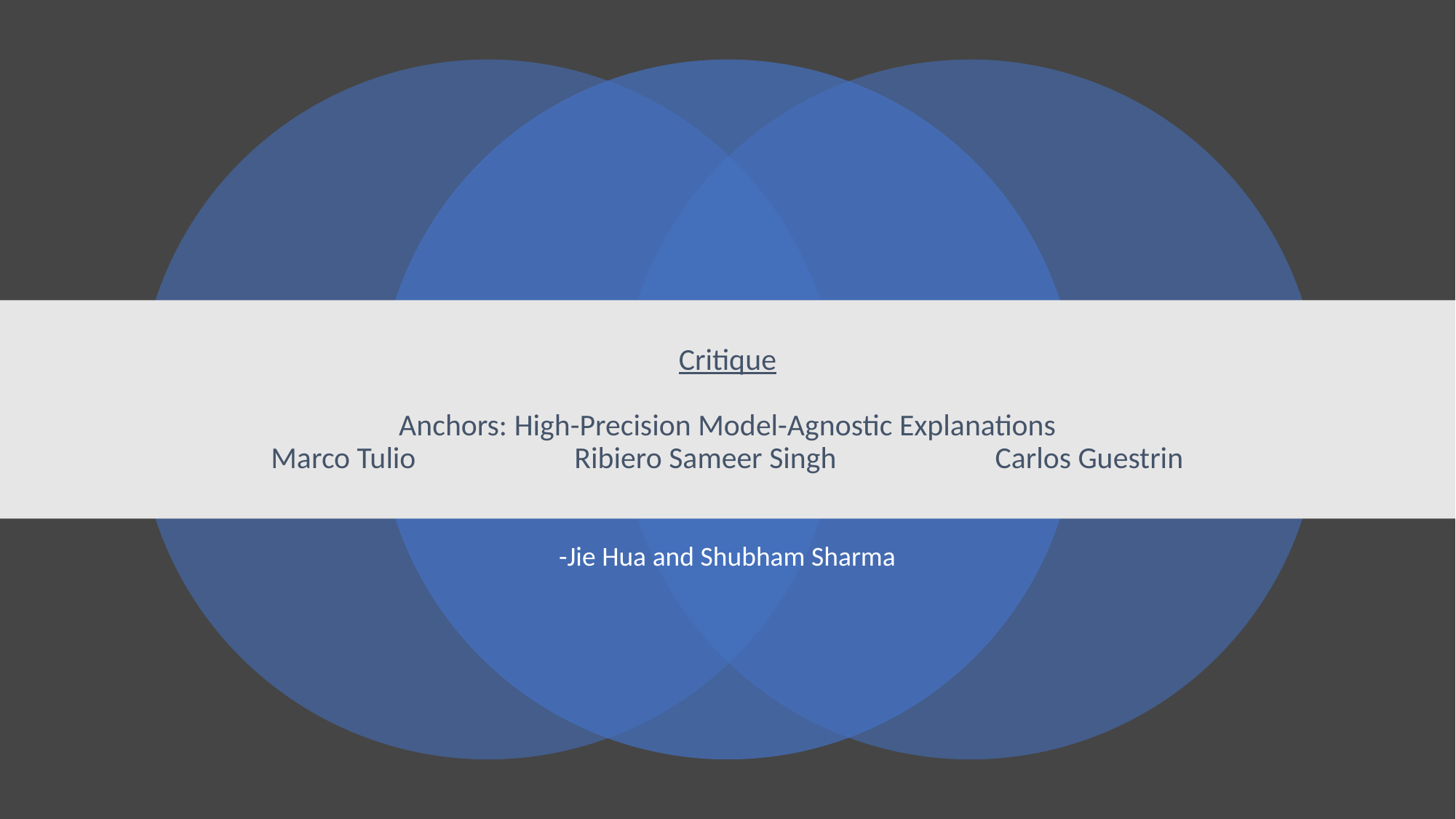

# Critique Anchors: High-Precision Model-Agnostic Explanations Marco Tulio                       Ribiero Sameer Singh                       Carlos Guestrin
-Jie Hua and Shubham Sharma